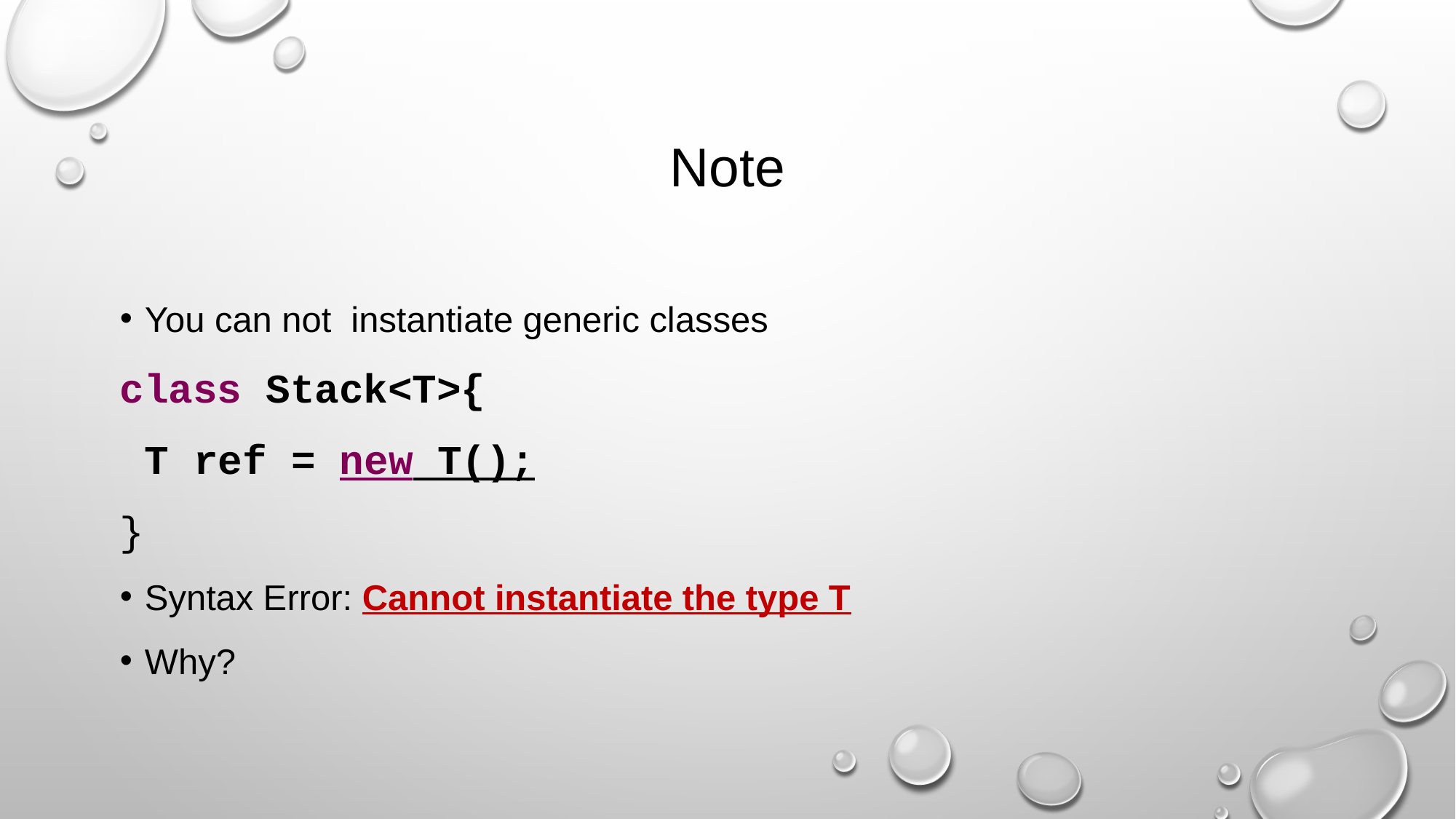

# Note
You can not  instantiate generic classes
class Stack<T>{
		T ref = new T();
}
Syntax Error: Cannot instantiate the type T
Why?